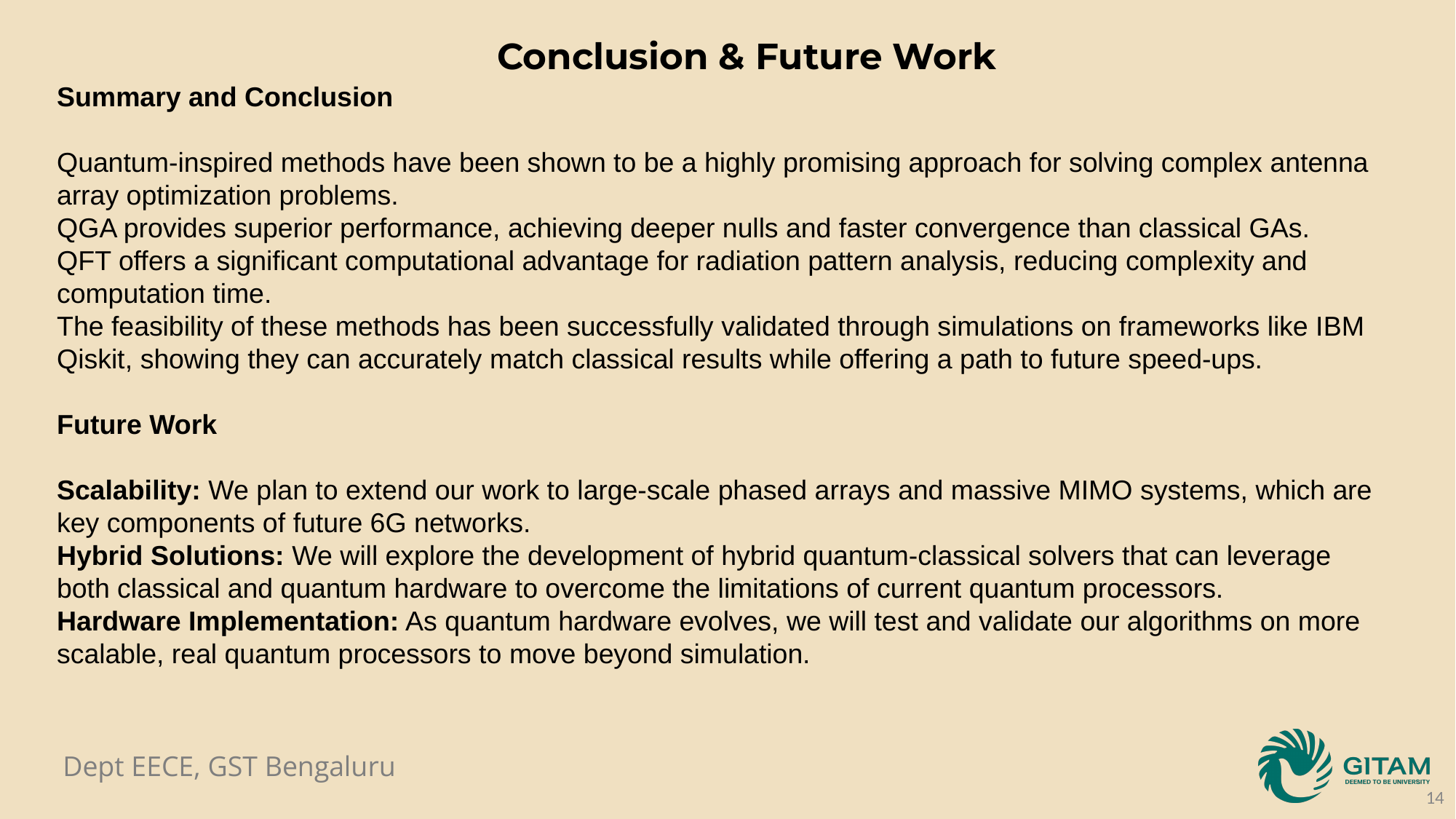

Conclusion & Future Work
Summary and Conclusion

Quantum-inspired methods have been shown to be a highly promising approach for solving complex antenna array optimization problems.
QGA provides superior performance, achieving deeper nulls and faster convergence than classical GAs.
QFT offers a significant computational advantage for radiation pattern analysis, reducing complexity and computation time.
The feasibility of these methods has been successfully validated through simulations on frameworks like IBM Qiskit, showing they can accurately match classical results while offering a path to future speed-ups.

Future Work

Scalability: We plan to extend our work to large-scale phased arrays and massive MIMO systems, which are key components of future 6G networks.
Hybrid Solutions: We will explore the development of hybrid quantum-classical solvers that can leverage both classical and quantum hardware to overcome the limitations of current quantum processors.
Hardware Implementation: As quantum hardware evolves, we will test and validate our algorithms on more scalable, real quantum processors to move beyond simulation.

14